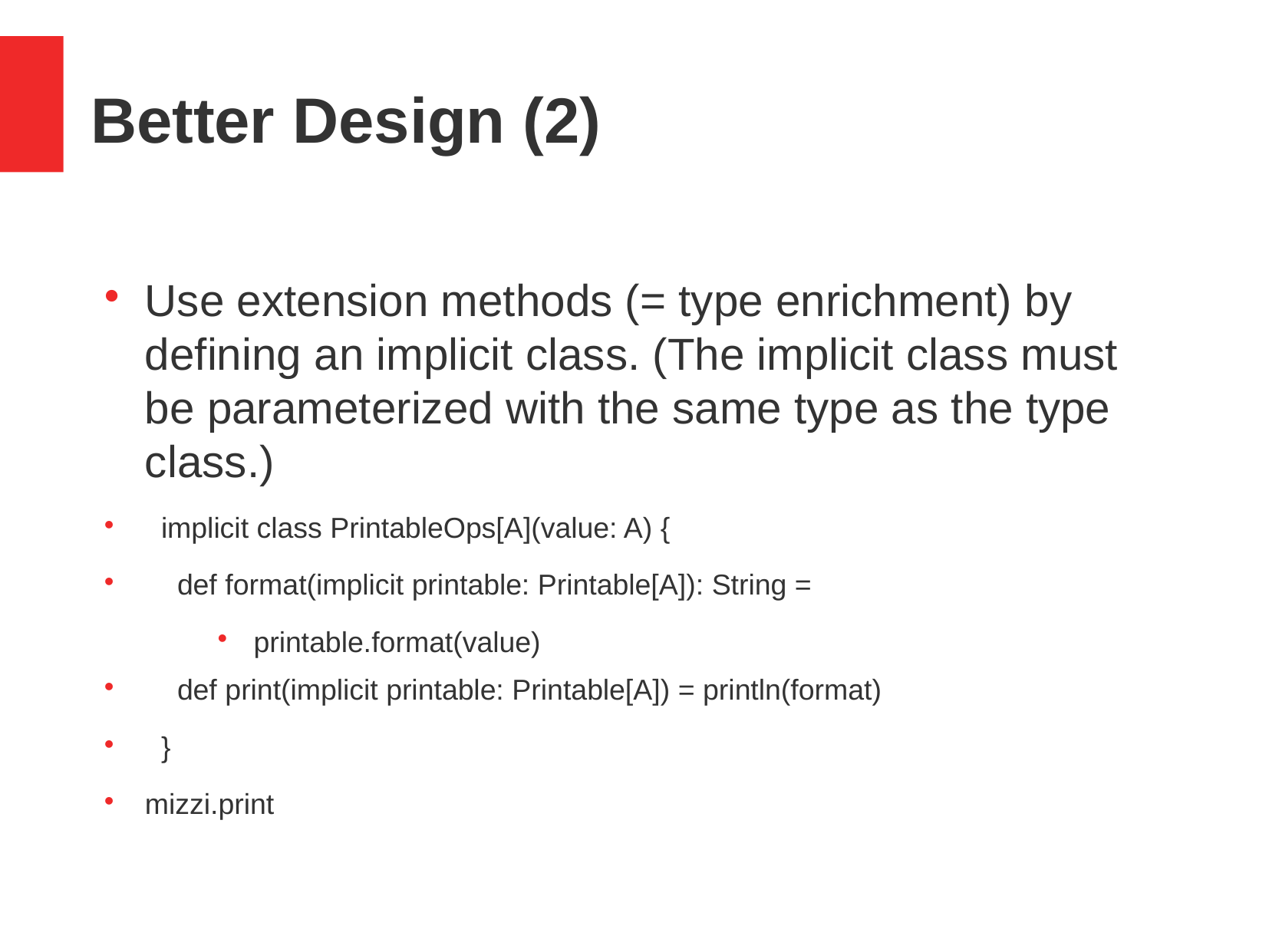

Better Design (2)
Use extension methods (= type enrichment) by defining an implicit class. (The implicit class must be parameterized with the same type as the type class.)
  implicit class PrintableOps[A](value: A) {
    def format(implicit printable: Printable[A]): String =
printable.format(value)
    def print(implicit printable: Printable[A]) = println(format)
  }
mizzi.print